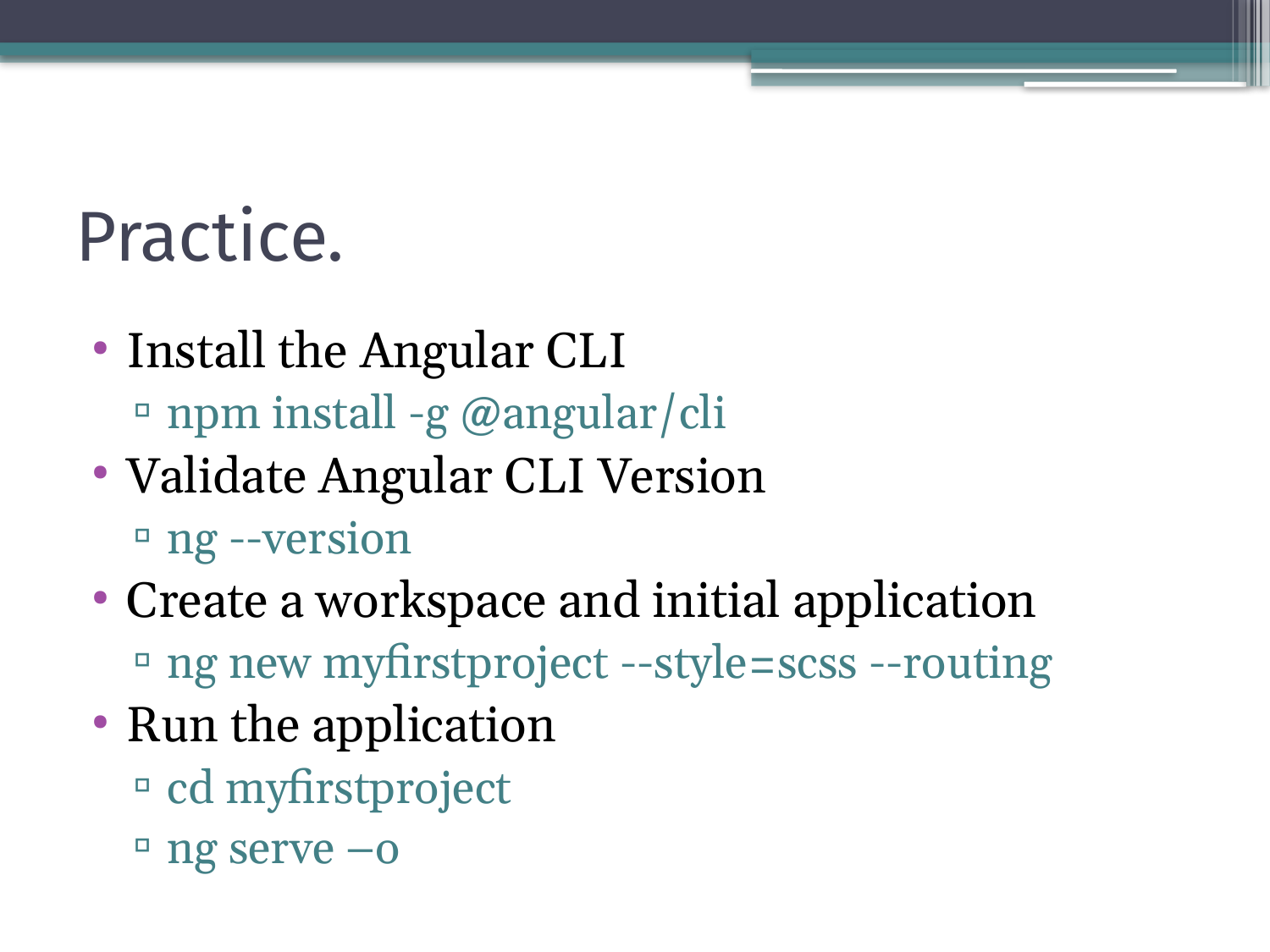

# Practice.
Install the Angular CLI
npm install -g @angular/cli
Validate Angular CLI Version
ng --version
Create a workspace and initial application
ng new myfirstproject --style=scss --routing
Run the application
cd myfirstproject
ng serve –o